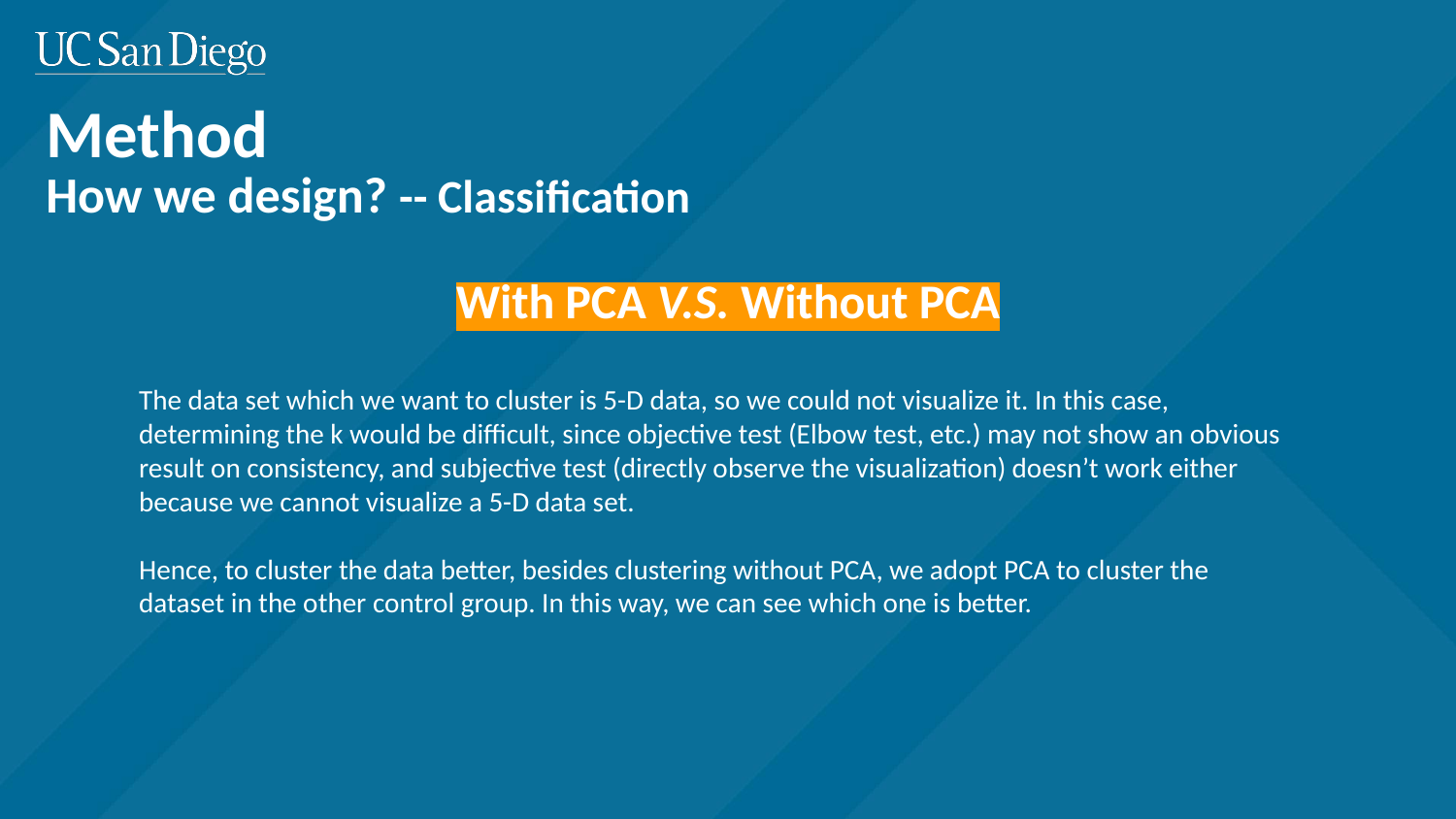

Method
How we design? -- Classification
# With PCA V.S. Without PCA
The data set which we want to cluster is 5-D data, so we could not visualize it. In this case, determining the k would be difficult, since objective test (Elbow test, etc.) may not show an obvious result on consistency, and subjective test (directly observe the visualization) doesn’t work either because we cannot visualize a 5-D data set.

Hence, to cluster the data better, besides clustering without PCA, we adopt PCA to cluster the dataset in the other control group. In this way, we can see which one is better.